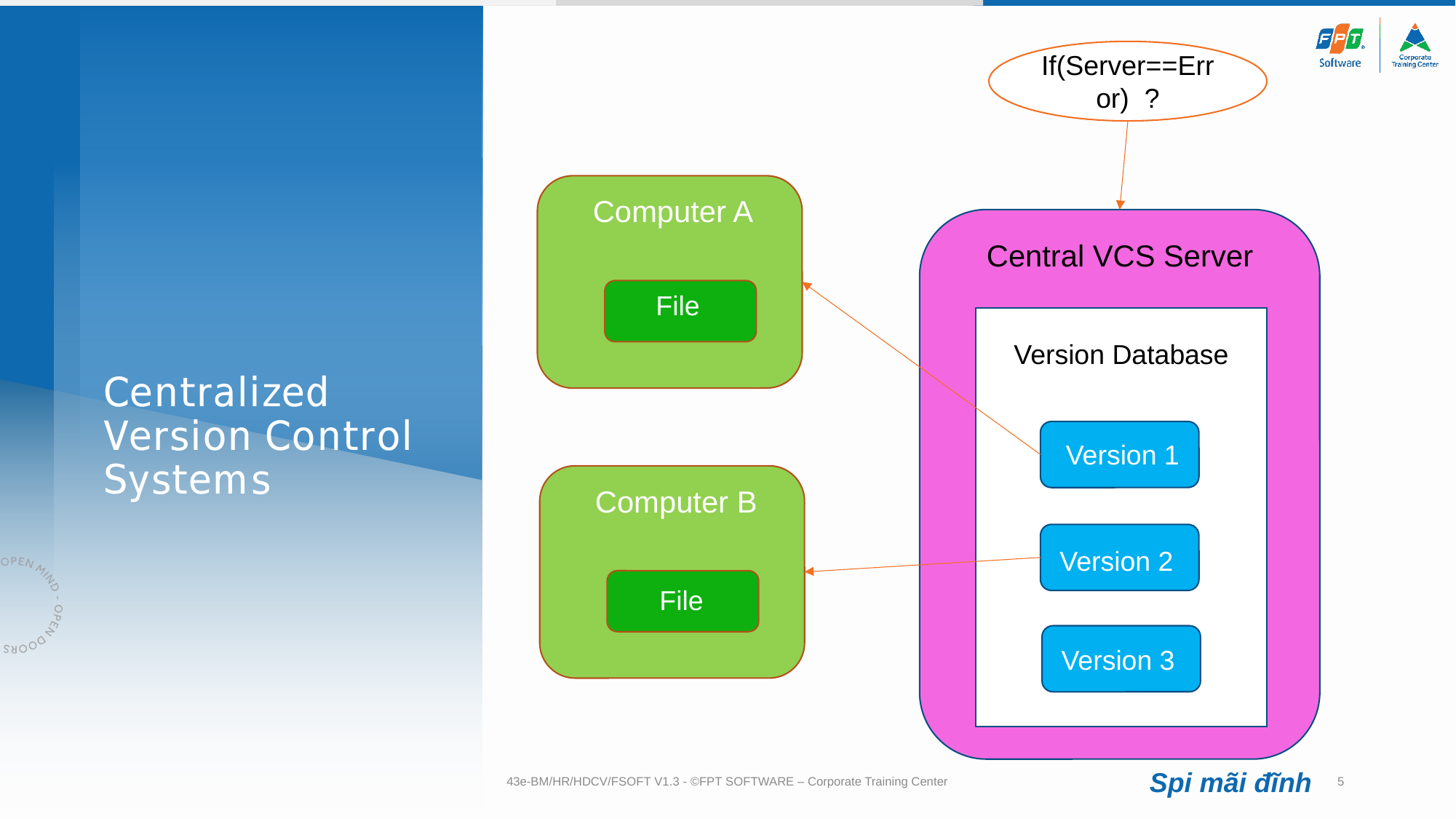

If(Server==Error)  ?

Computer A

Central VCS Server

File

Version Database
# Centralized Version Control Systems

Version 1

Computer B

Version 2

File

Version 3
43e-BM/HR/HDCV/FSOFT V1.3 - ©FPT SOFTWARE – Corporate Training Center
5
Spi mãi đĩnh